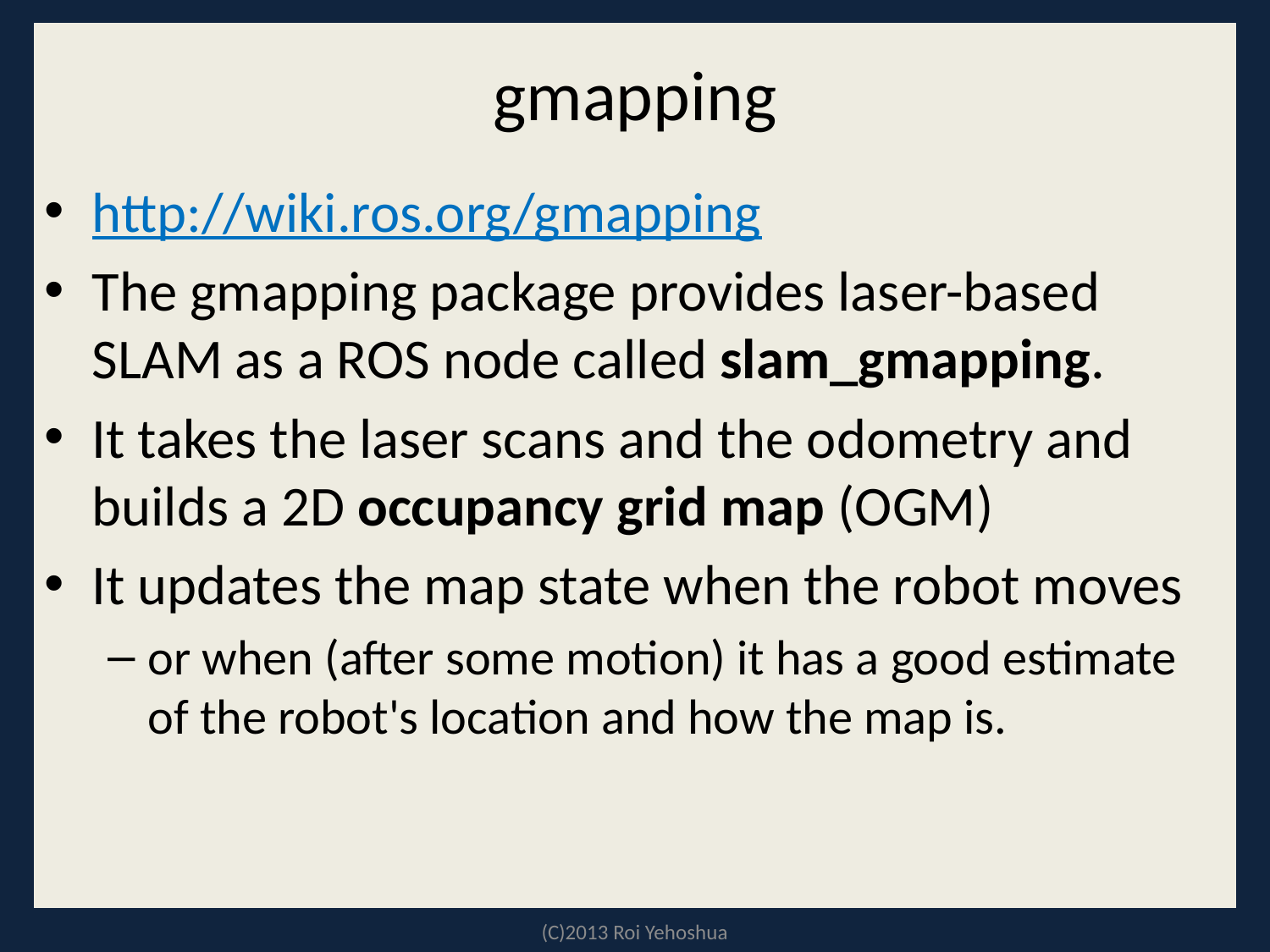

# gmapping
http://wiki.ros.org/gmapping
The gmapping package provides laser-based SLAM as a ROS node called slam_gmapping.
It takes the laser scans and the odometry and builds a 2D occupancy grid map (OGM)
It updates the map state when the robot moves
or when (after some motion) it has a good estimate of the robot's location and how the map is.

(C)2013 Roi Yehoshua